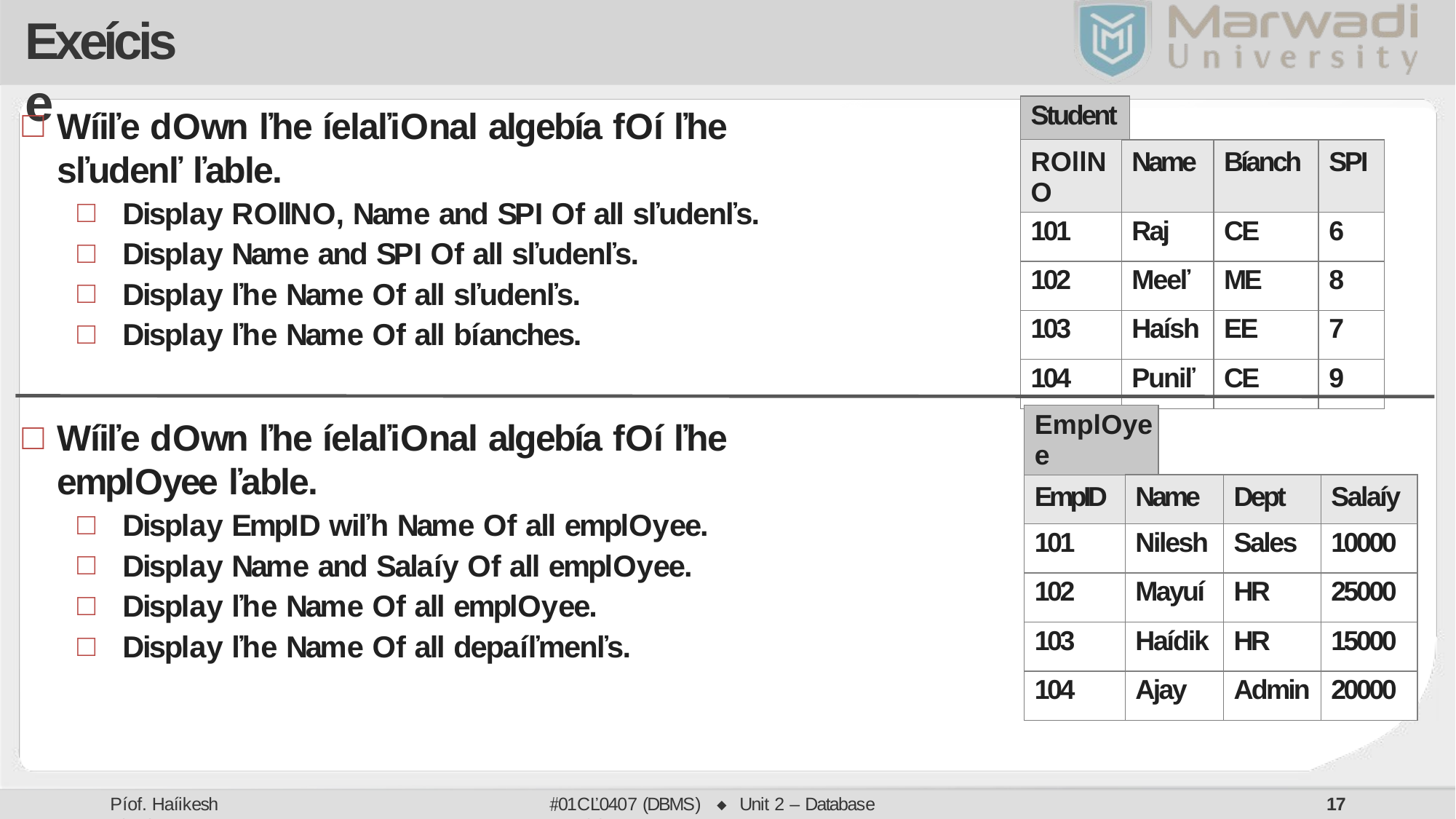

# Exeícise
| Student |  |  |  |  |
| --- | --- | --- | --- | --- |
| RollNo | Name |  | Bíanch | SPI |
| 101 | Raj |  | CE | 6 |
| 102 | Meeľ |  | ME | 8 |
| 103 | Haísh |  | EE | 7 |
| 104 | Puniľ |  | CE | 9 |
Wíiľe down ľhe íelaľional algebía foí ľhe sľudenľ ľable.
Display RollNo, Name and SPI of all sľudenľs.
Display Name and SPI of all sľudenľs.
Display ľhe Name of all sľudenľs.
Display ľhe Name of all bíanches.

| Employee |  |  |  |  |
| --- | --- | --- | --- | --- |
| EmpID | Name |  | Dept | Salaíy |
| 101 | Nilesh |  | Sales | 10000 |
| 102 | Mayuí |  | HR | 25000 |
| 103 | Haídik |  | HR | 15000 |
| 104 | Ajay |  | Admin | 20000 |
Wíiľe down ľhe íelaľional algebía foí ľhe employee ľable.
Display EmpID wiľh Name of all employee.
Display Name and Salaíy of all employee.
Display ľhe Name of all employee.
Display ľhe Name of all depaíľmenľs.
01CĽ0407 (DBMS)   ⬥  Unit 2 – Database Models
Píof. Haíikesh Chauhan
17